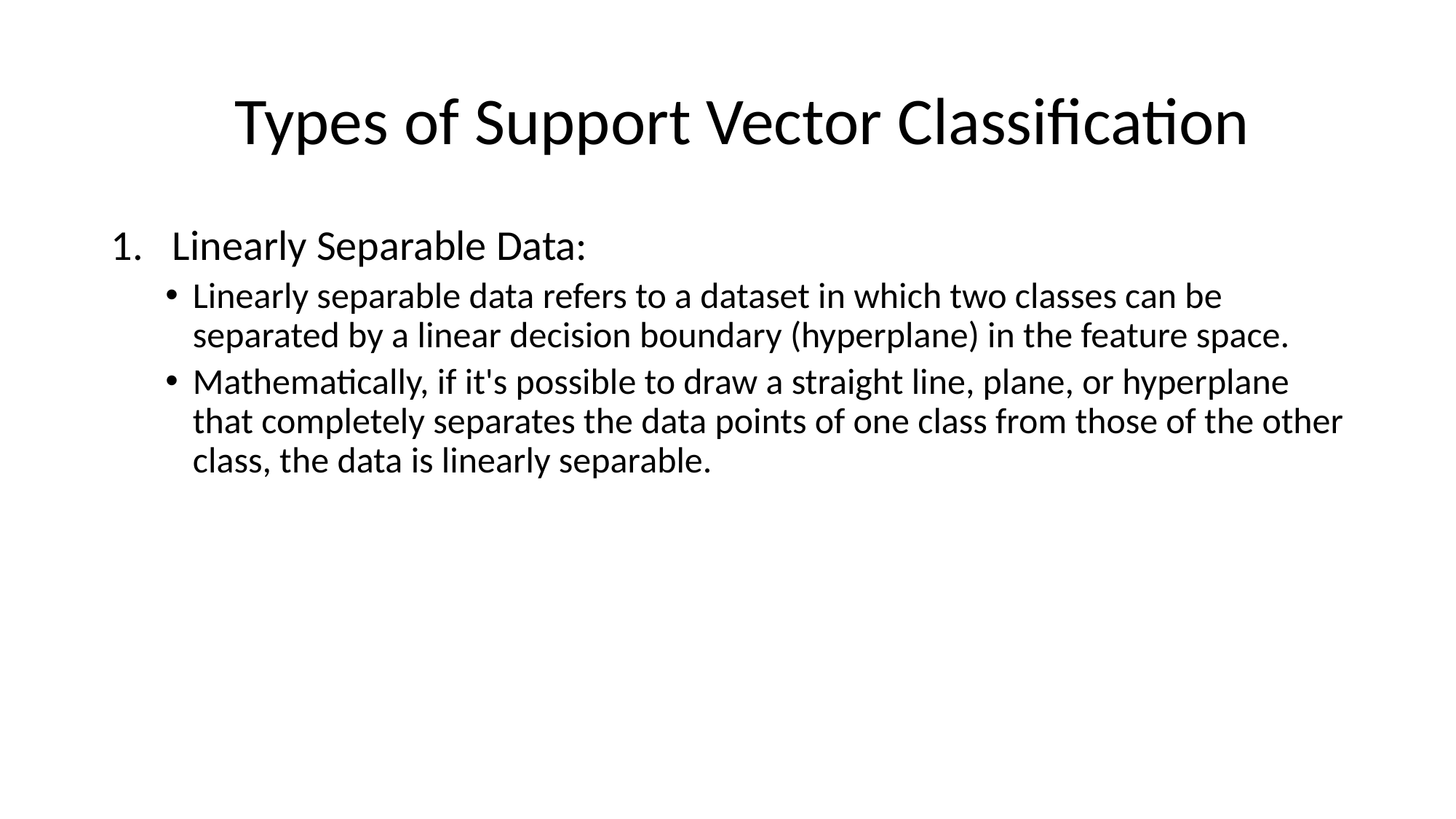

# Types of Support Vector Classification
Linearly Separable Data:
Linearly separable data refers to a dataset in which two classes can be separated by a linear decision boundary (hyperplane) in the feature space.
Mathematically, if it's possible to draw a straight line, plane, or hyperplane that completely separates the data points of one class from those of the other class, the data is linearly separable.